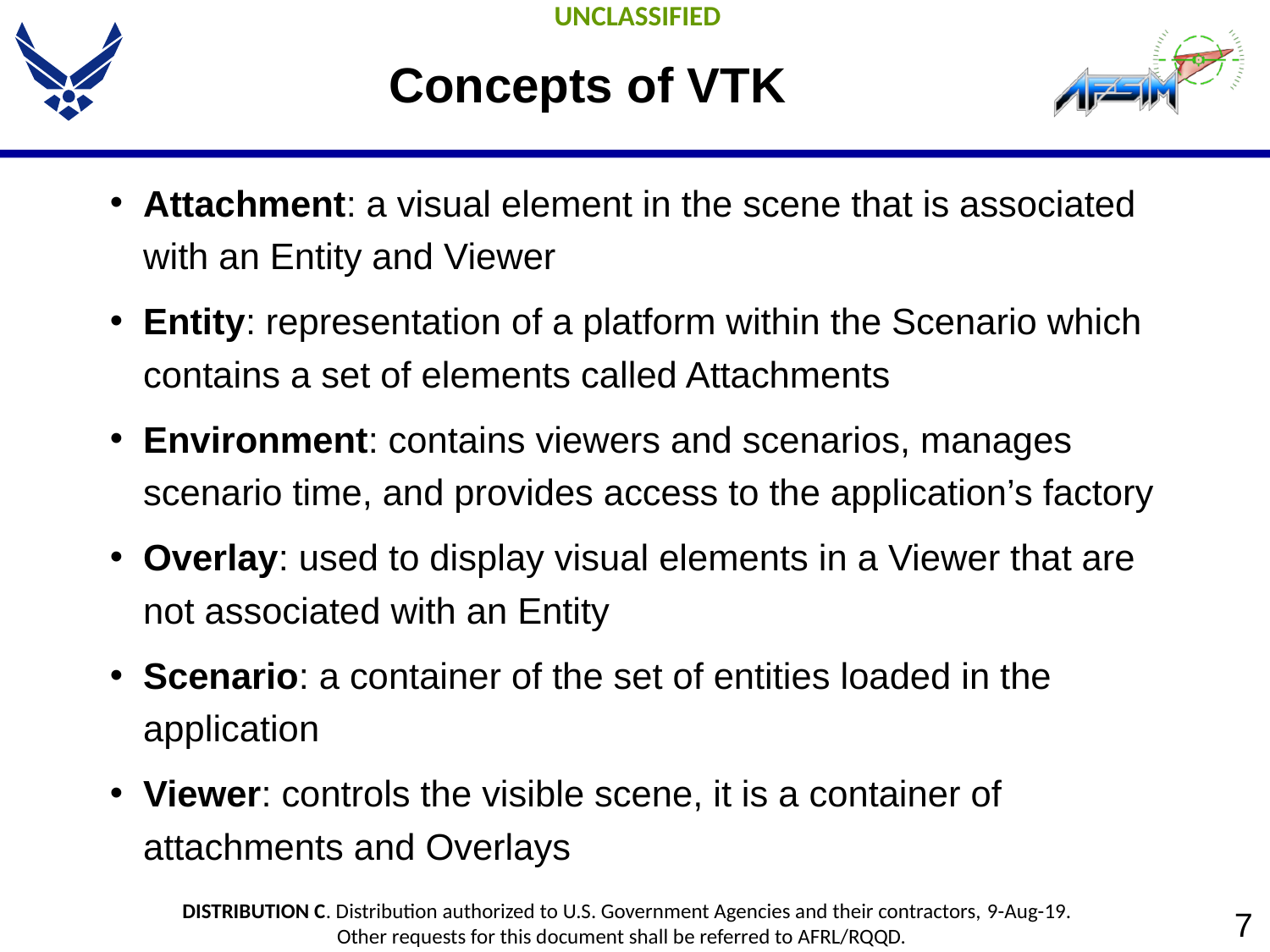

# Concepts of VTK
Attachment: a visual element in the scene that is associated with an Entity and Viewer
Entity: representation of a platform within the Scenario which contains a set of elements called Attachments
Environment: contains viewers and scenarios, manages scenario time, and provides access to the application’s factory
Overlay: used to display visual elements in a Viewer that are not associated with an Entity
Scenario: a container of the set of entities loaded in the application
Viewer: controls the visible scene, it is a container of attachments and Overlays